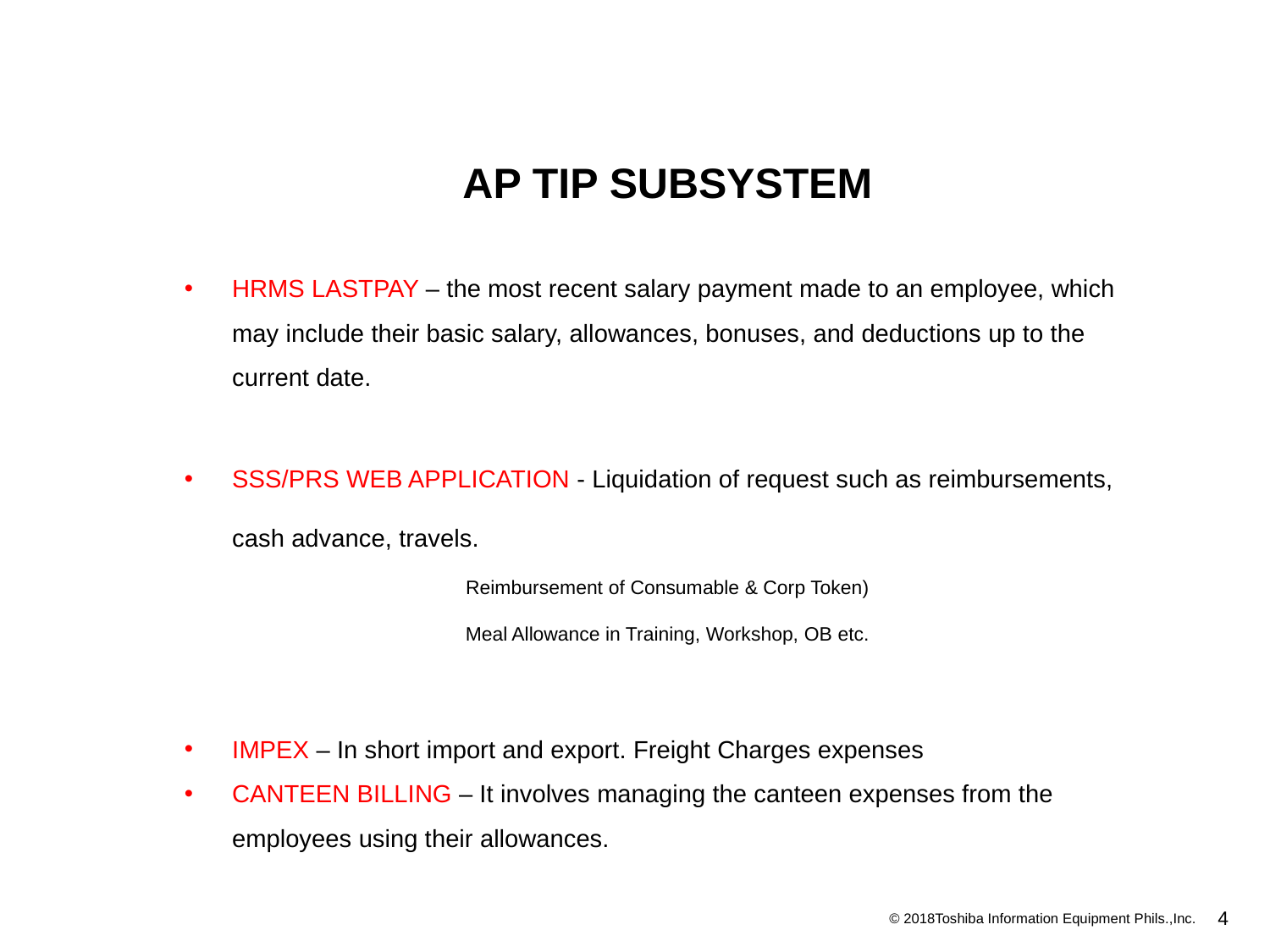

AP TIP SUBSYSTEM

HRMS LASTPAY – the most recent salary payment made to an employee, which may include their basic salary, allowances, bonuses, and deductions up to the current date.

SSS/PRS WEB APPLICATION - Liquidation of request such as reimbursements, cash advance, travels.
Reimbursement of Consumable & Corp Token)
Meal Allowance in Training, Workshop, OB etc.

IMPEX – In short import and export. Freight Charges expenses
CANTEEN BILLING – It involves managing the canteen expenses from the employees using their allowances.